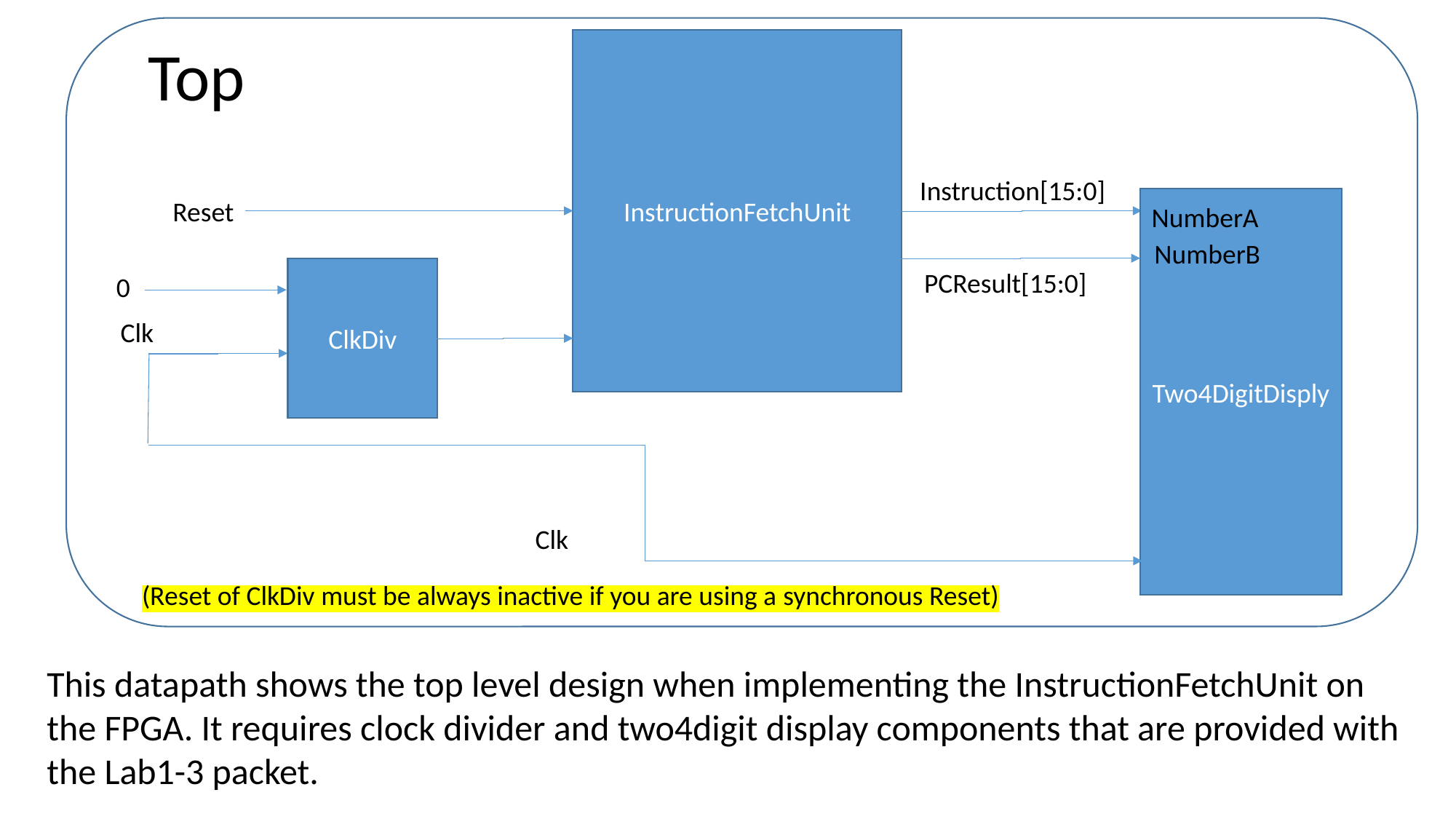

# Top

InstructionFetchUnit
Instruction[15:0]
Two4DigitDisply
Reset
NumberA
NumberB
ClkDiv
PCResult[15:0]
0
Clk
Clk
(Reset of ClkDiv must be always inactive if you are using a synchronous Reset)
This datapath shows the top level design when implementing the InstructionFetchUnit on the FPGA. It requires clock divider and two4digit display components that are provided with the Lab1-3 packet.